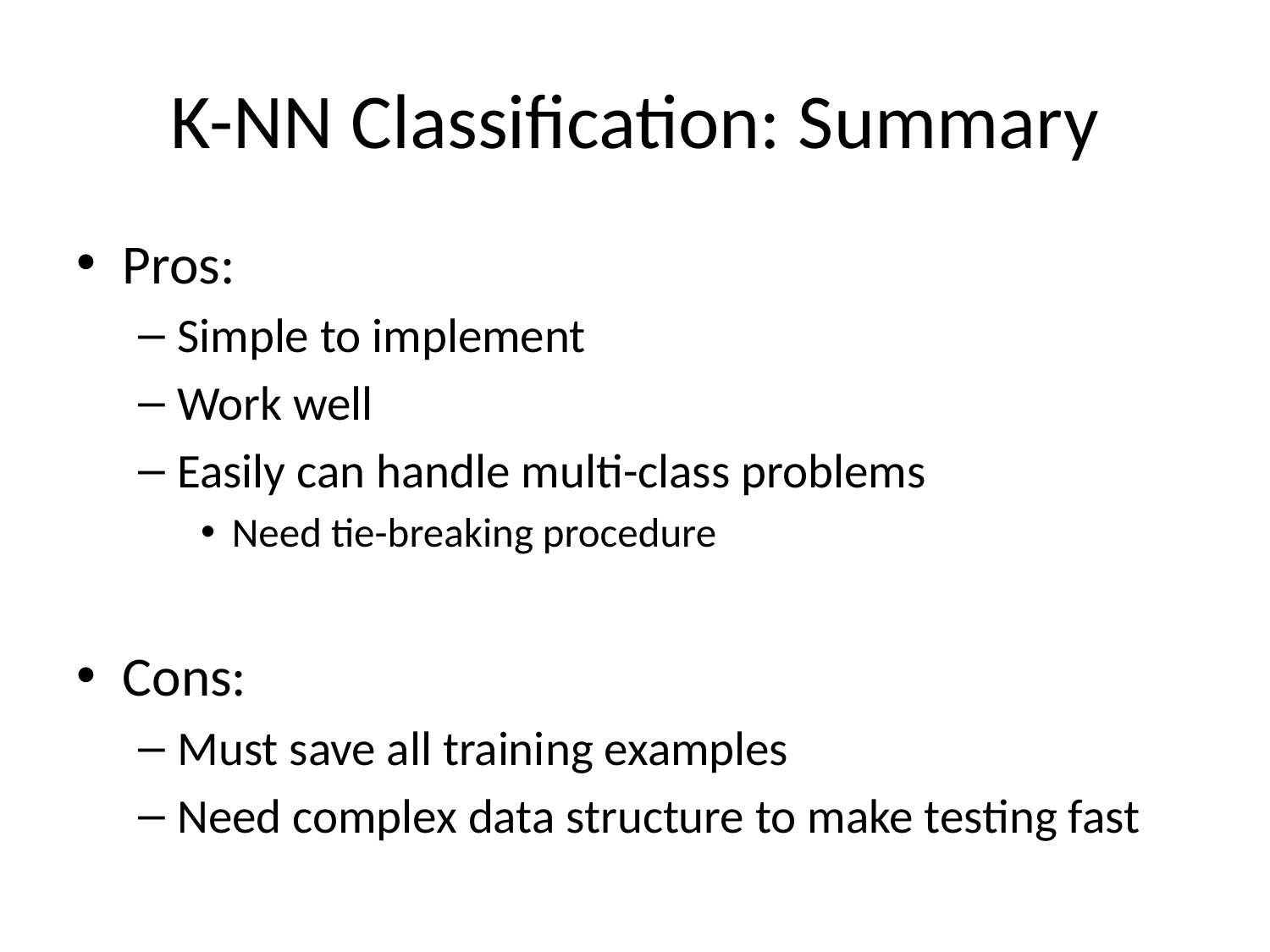

# K-NN Classification: Summary
Pros:
Simple to implement
Work well
Easily can handle multi-class problems
Need tie-breaking procedure

Cons:
Must save all training examples
Need complex data structure to make testing fast